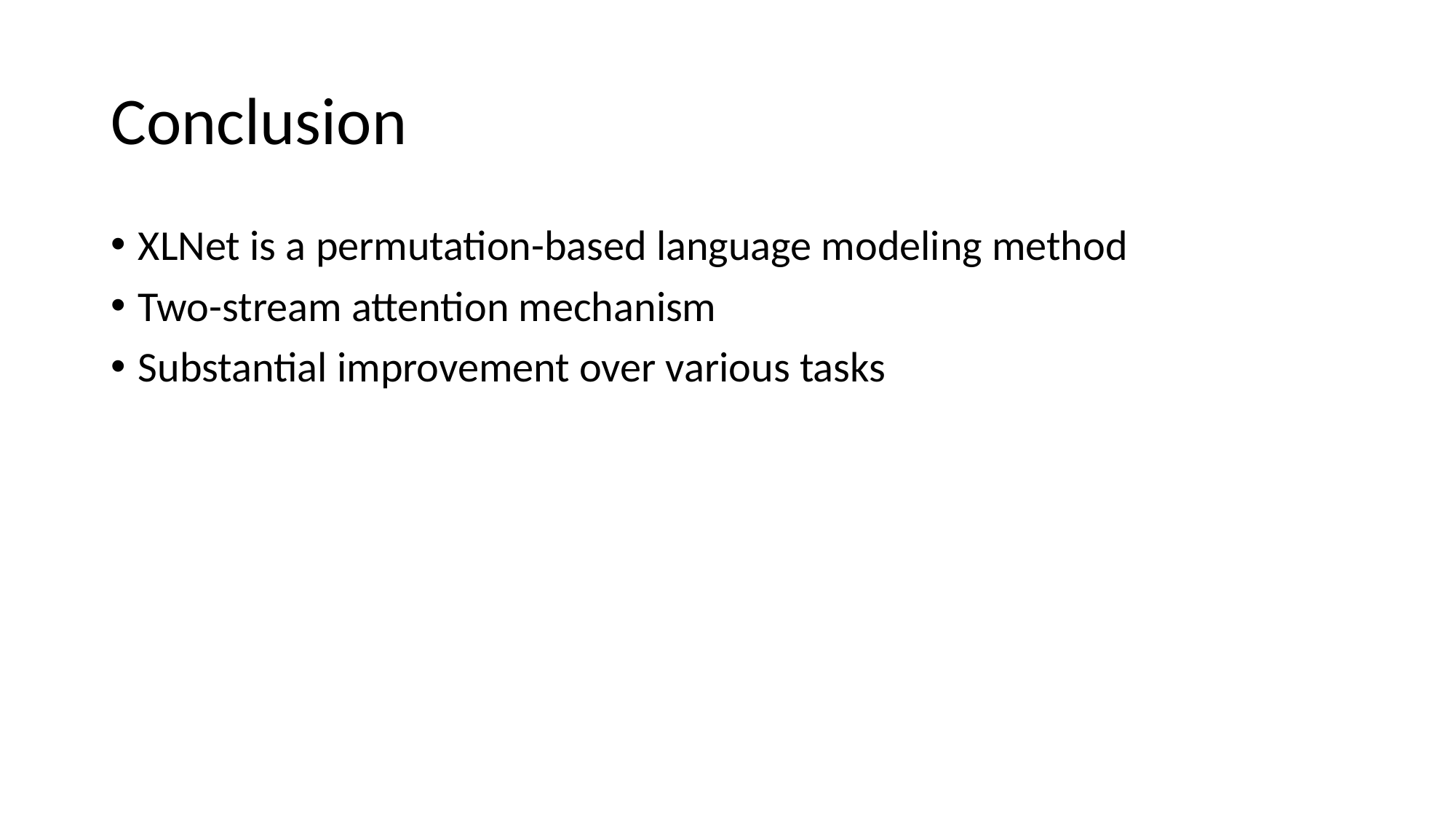

# Conclusion
XLNet is a permutation-based language modeling method
Two-stream attention mechanism
Substantial improvement over various tasks